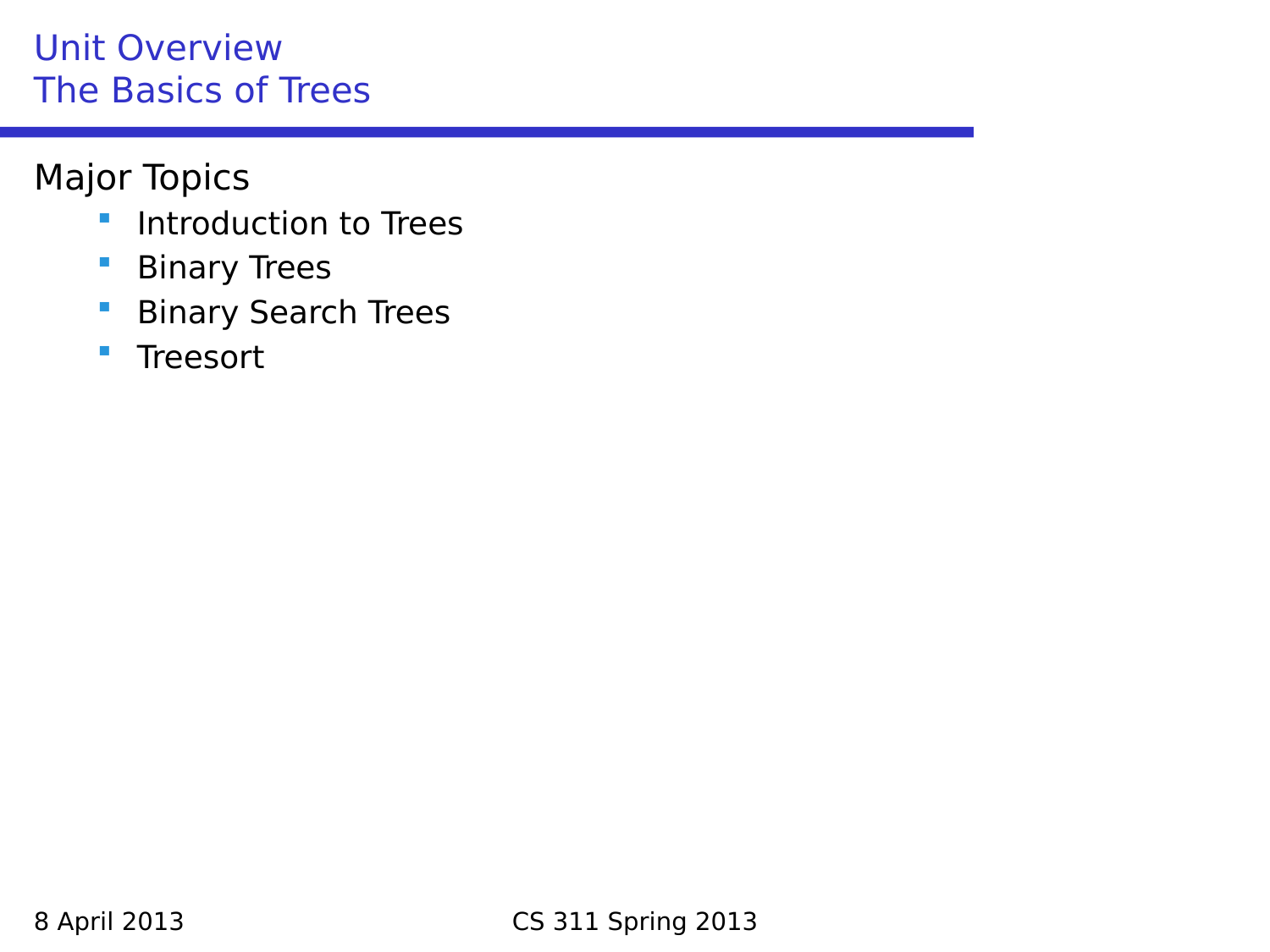

# Unit Overview The Basics of Trees
Major Topics
Introduction to Trees
Binary Trees
Binary Search Trees
Treesort
8 April 2013
CS 311 Spring 2013